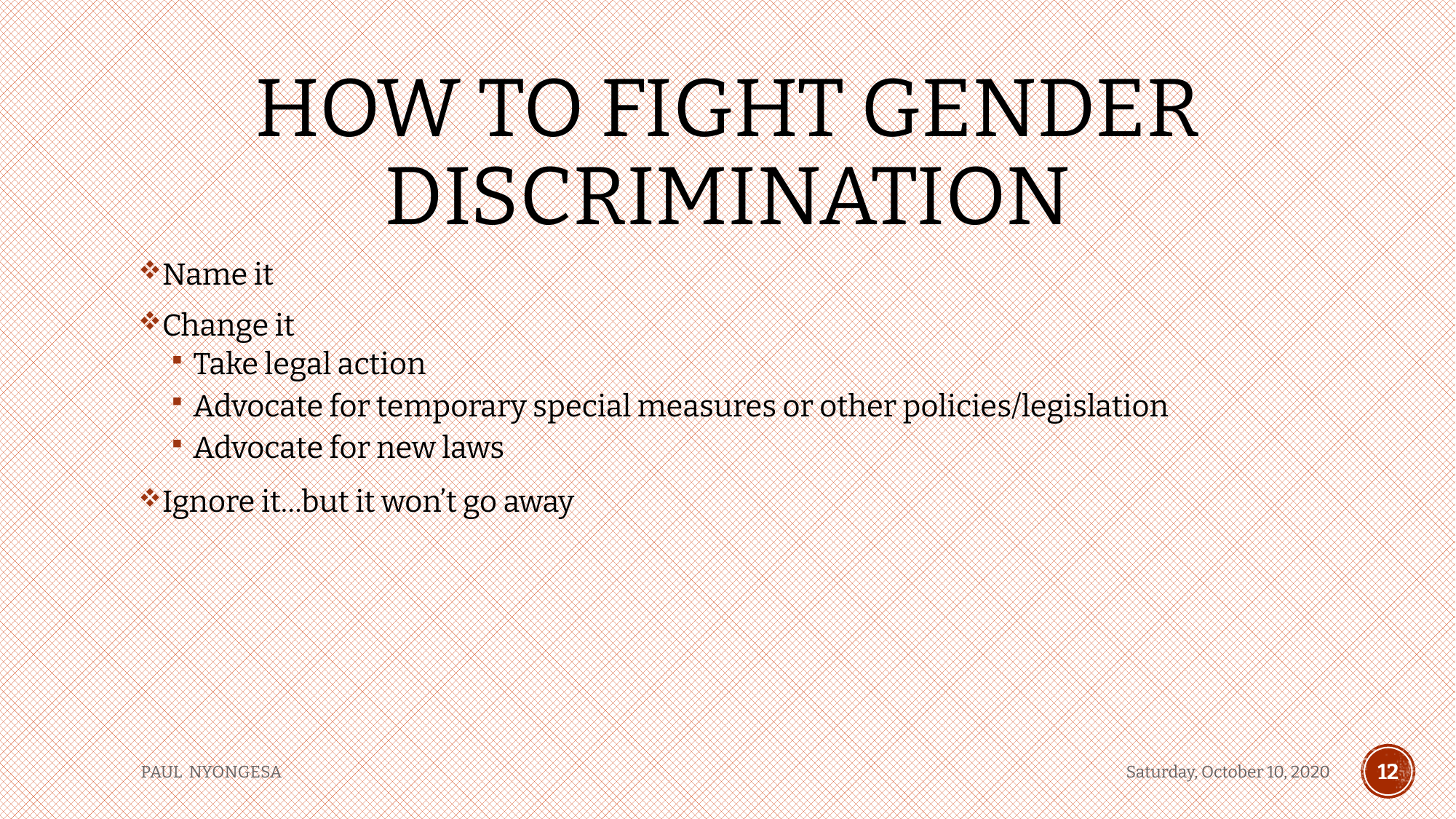

# how to Fight Gender Discrimination
Name it
Change it
Take legal action
Advocate for temporary special measures or other policies/legislation
Advocate for new laws
Ignore it…but it won’t go away

PAUL  NYONGESA
Saturday, October 10, 2020
12